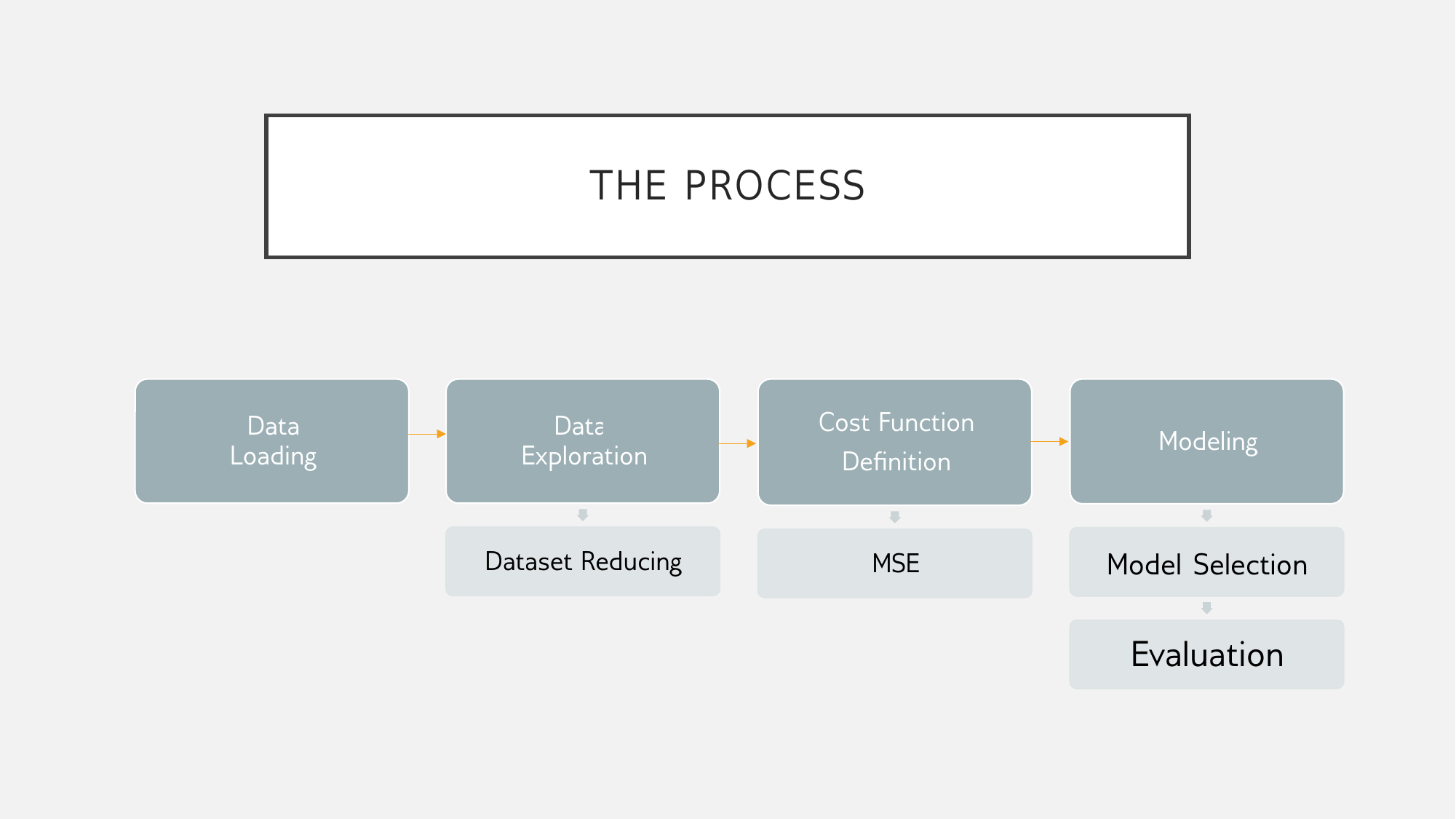

# The Process
Data
Loading
Data
Exploration
Dataset Reducing
Cost Function
Definition
MSE
Modeling
Model Selection
Evaluation